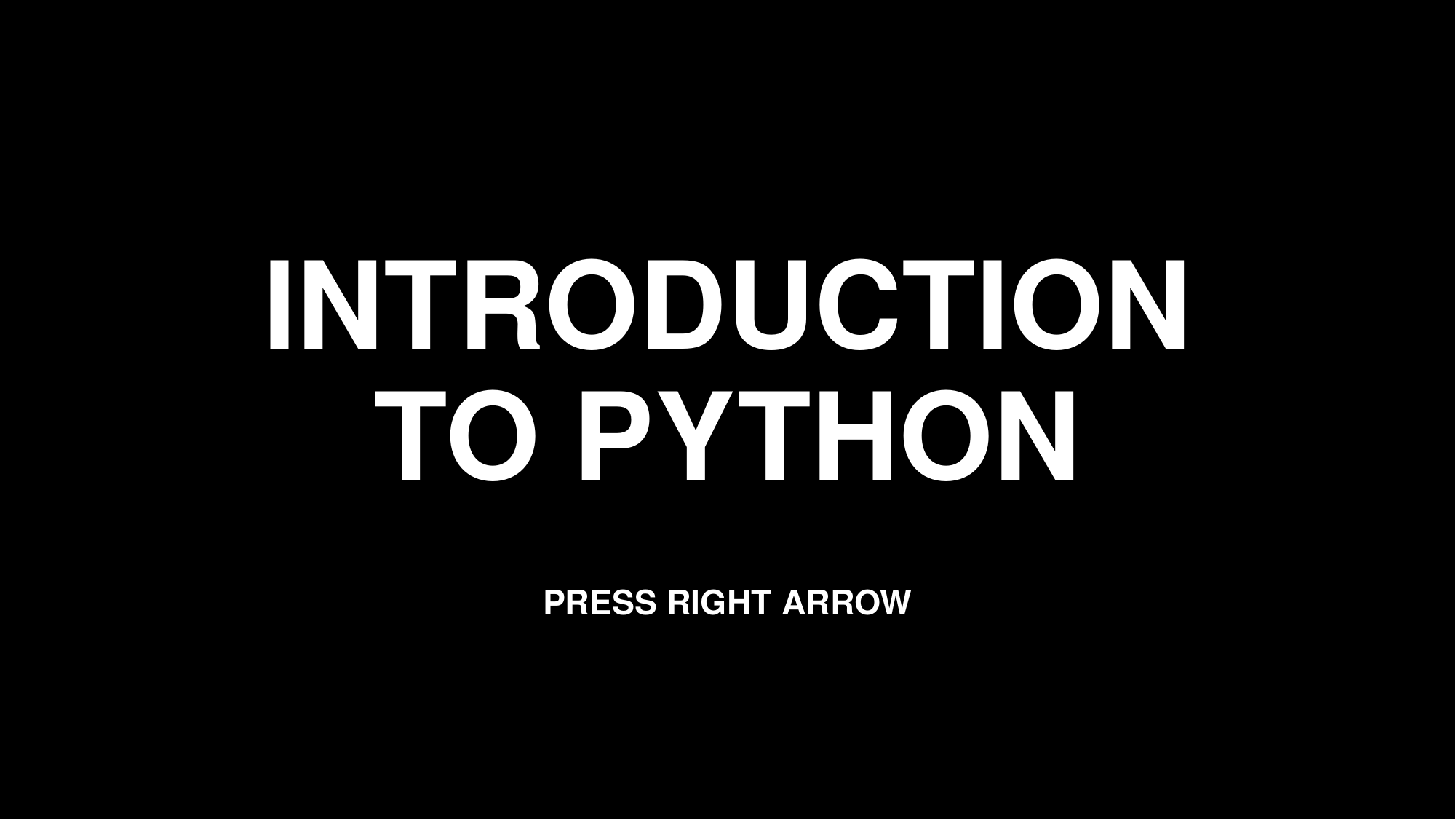

# INTRODUCTION TO PYTHON
PRESS RIGHT ARROW